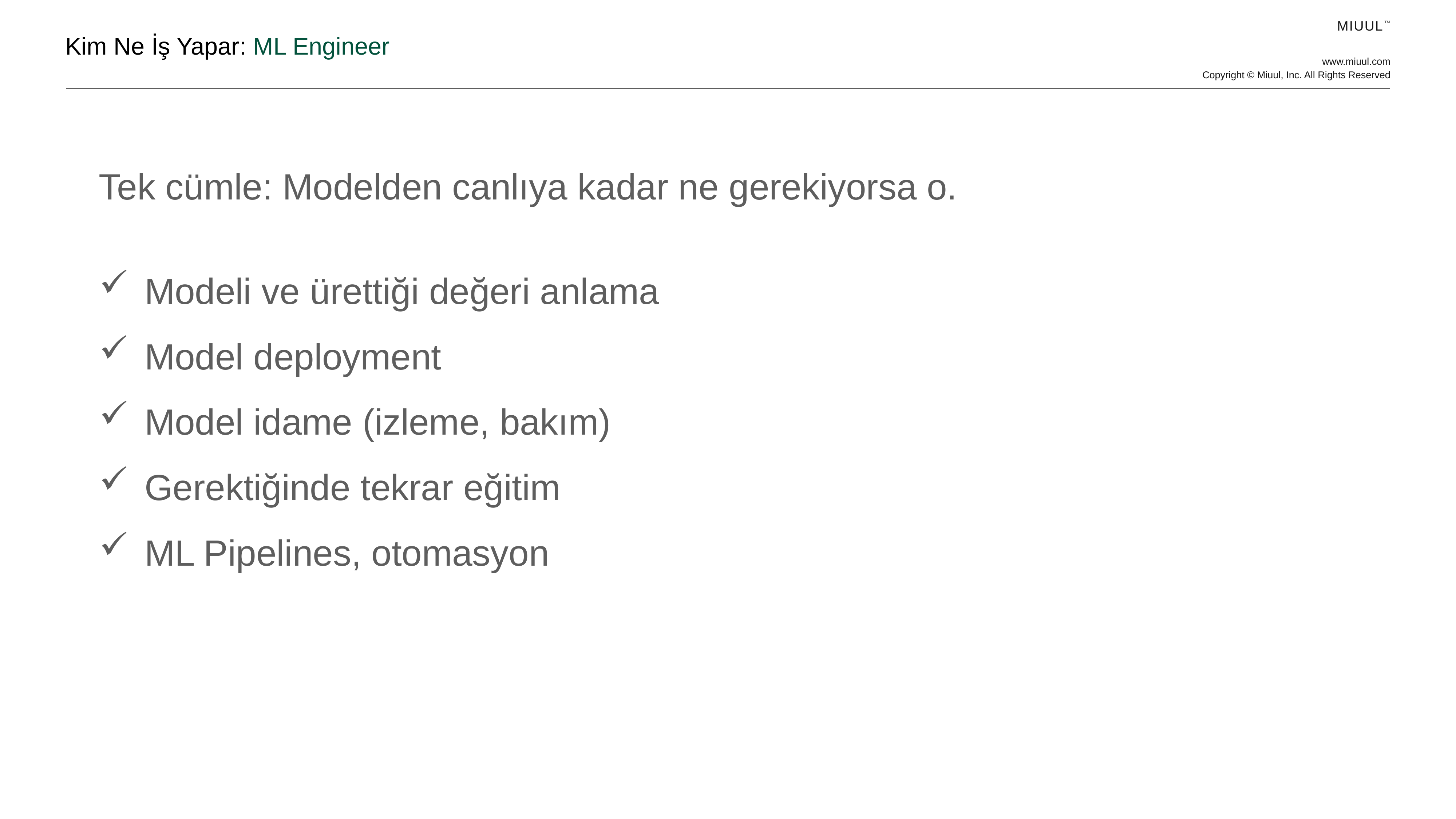

Kim Ne İş Yapar: ML Engineer
Tek cümle: Modelden canlıya kadar ne gerekiyorsa o.
Modeli ve ürettiği değeri anlama
Model deployment
Model idame (izleme, bakım)
Gerektiğinde tekrar eğitim
ML Pipelines, otomasyon